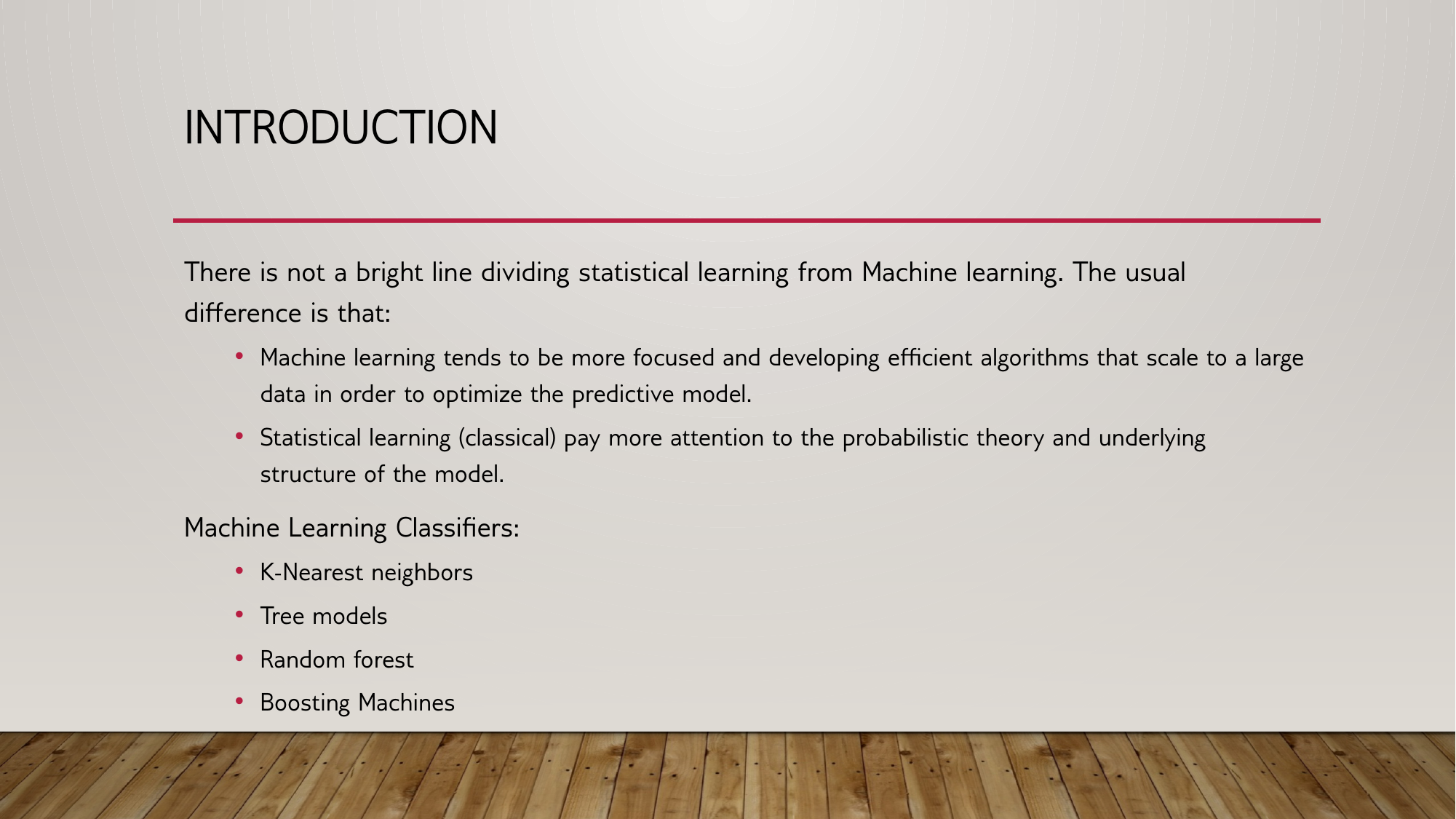

# Introduction
There is not a bright line dividing statistical learning from Machine learning. The usual difference is that:
Machine learning tends to be more focused and developing efficient algorithms that scale to a large data in order to optimize the predictive model.
Statistical learning (classical) pay more attention to the probabilistic theory and underlying structure of the model.
Machine Learning Classifiers:
K-Nearest neighbors
Tree models
Random forest
Boosting Machines